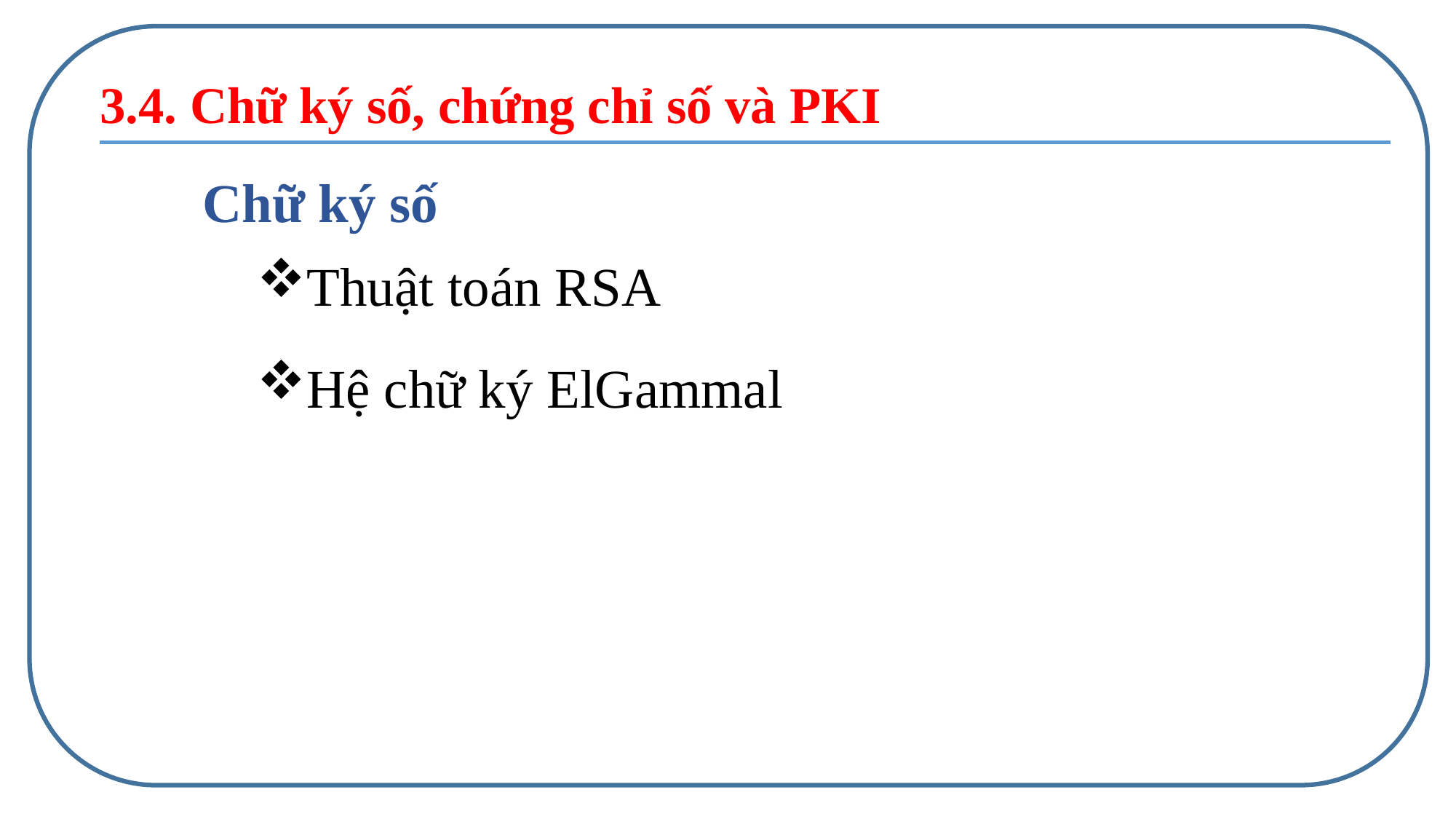

3.4. Chữ ký số, chứng chỉ số và PKI
	Chữ ký số
Thuật toán RSA
Hệ chữ ký ElGammal